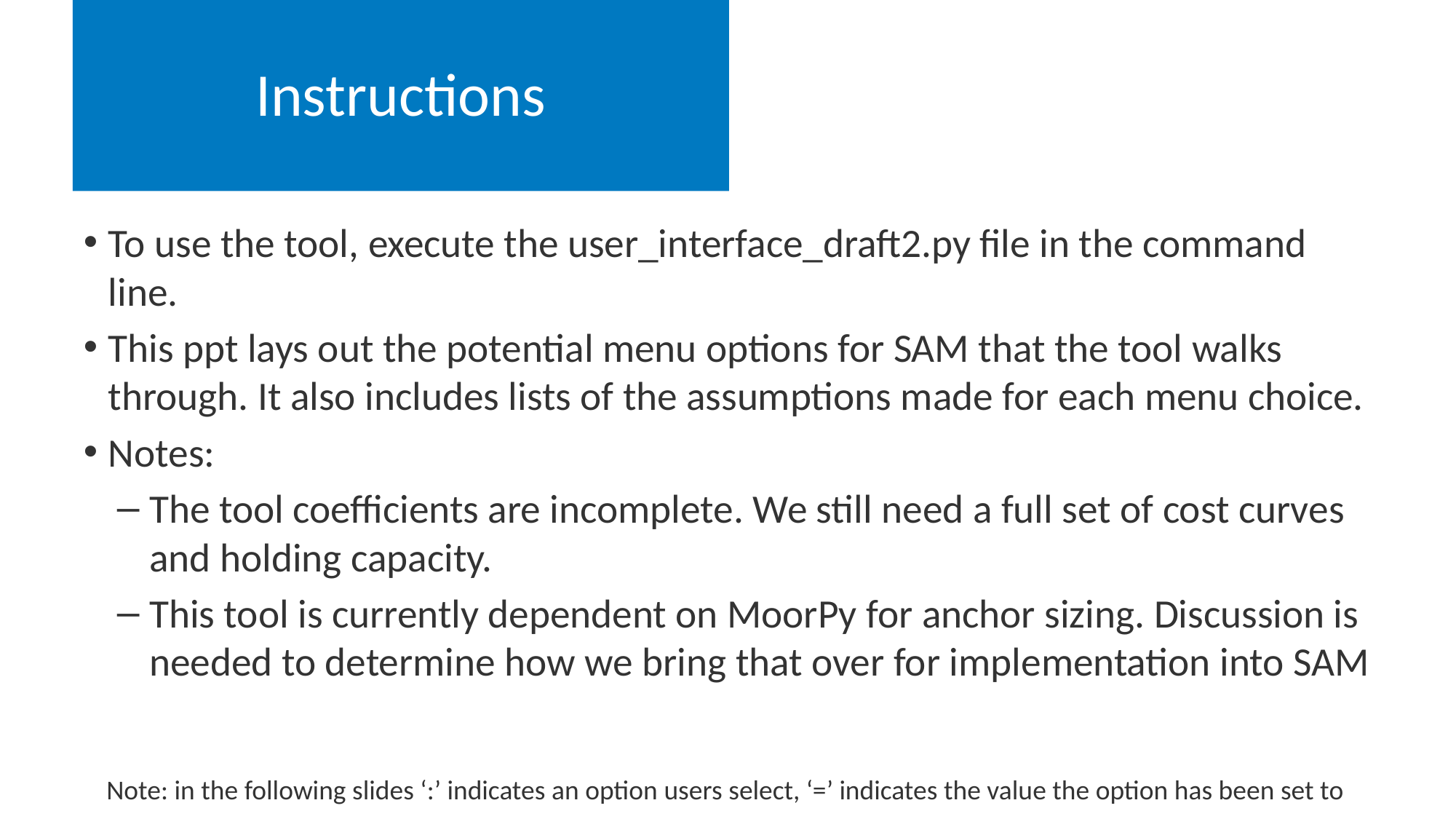

# Instructions
To use the tool, execute the user_interface_draft2.py file in the command line.
This ppt lays out the potential menu options for SAM that the tool walks through. It also includes lists of the assumptions made for each menu choice.
Notes:
The tool coefficients are incomplete. We still need a full set of cost curves and holding capacity.
This tool is currently dependent on MoorPy for anchor sizing. Discussion is needed to determine how we bring that over for implementation into SAM
Note: in the following slides ‘:’ indicates an option users select, ‘=’ indicates the value the option has been set to